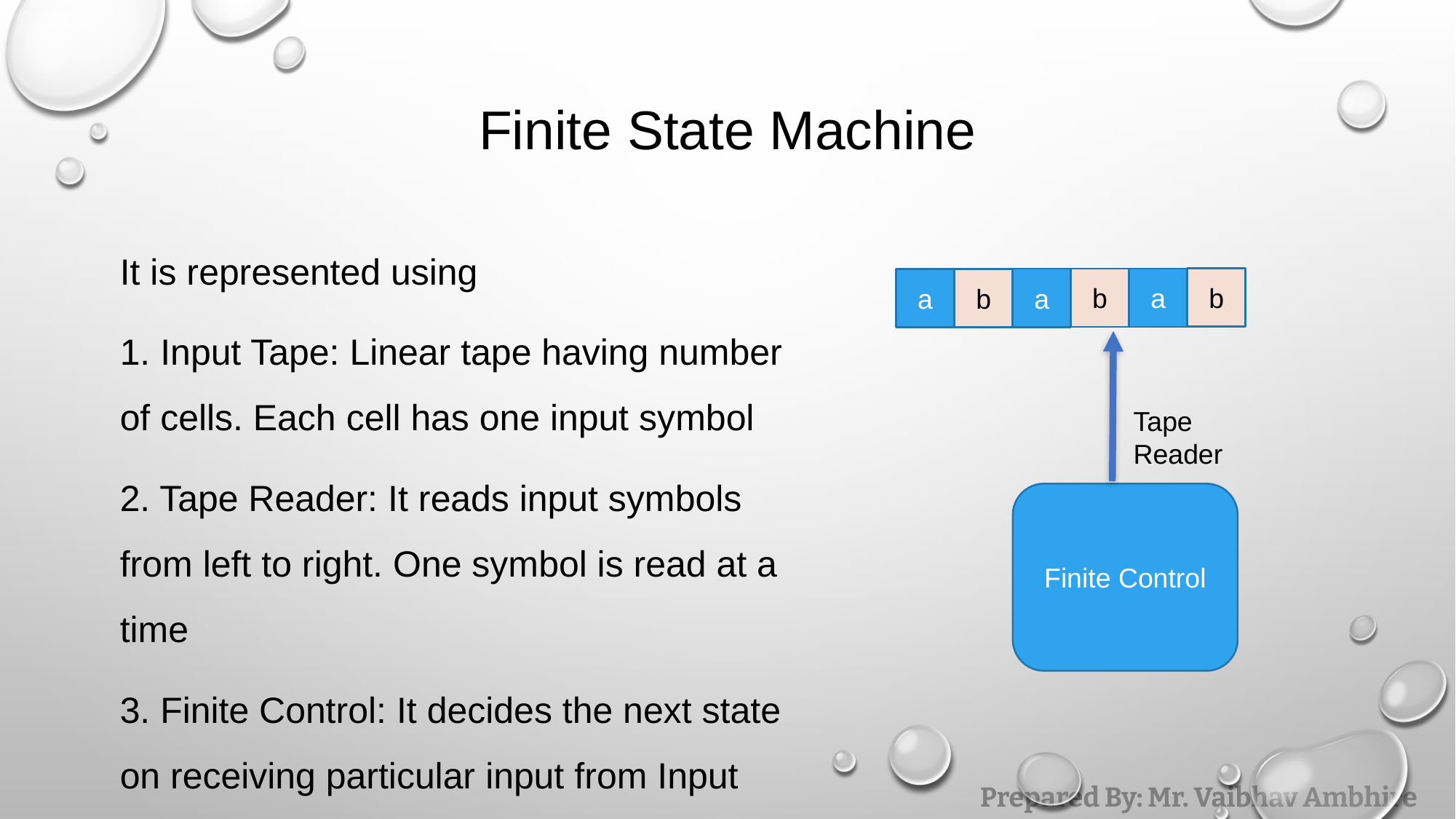

# Finite State Machine
It is represented using
1. Input Tape: Linear tape having number of cells. Each cell has one input symbol
2. Tape Reader: It reads input symbols from left to right. One symbol is read at a time
3. Finite Control: It decides the next state on receiving particular input from Input Tape
b
a
b
a
b
a
Tape Reader
Finite Control